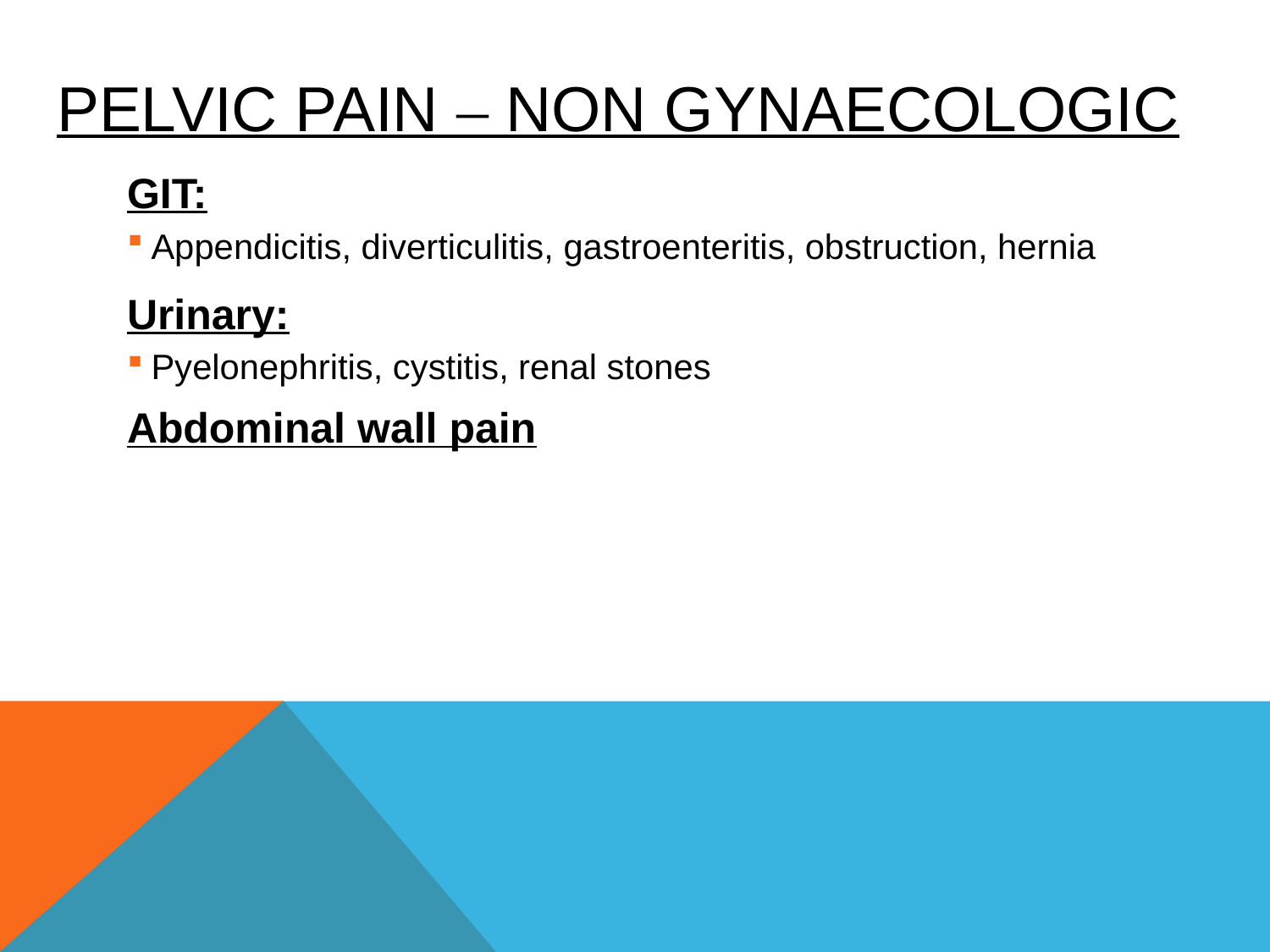

# Pelvic Pain – Non gynaecologic
GIT:
Appendicitis, diverticulitis, gastroenteritis, obstruction, hernia
Urinary:
Pyelonephritis, cystitis, renal stones
Abdominal wall pain